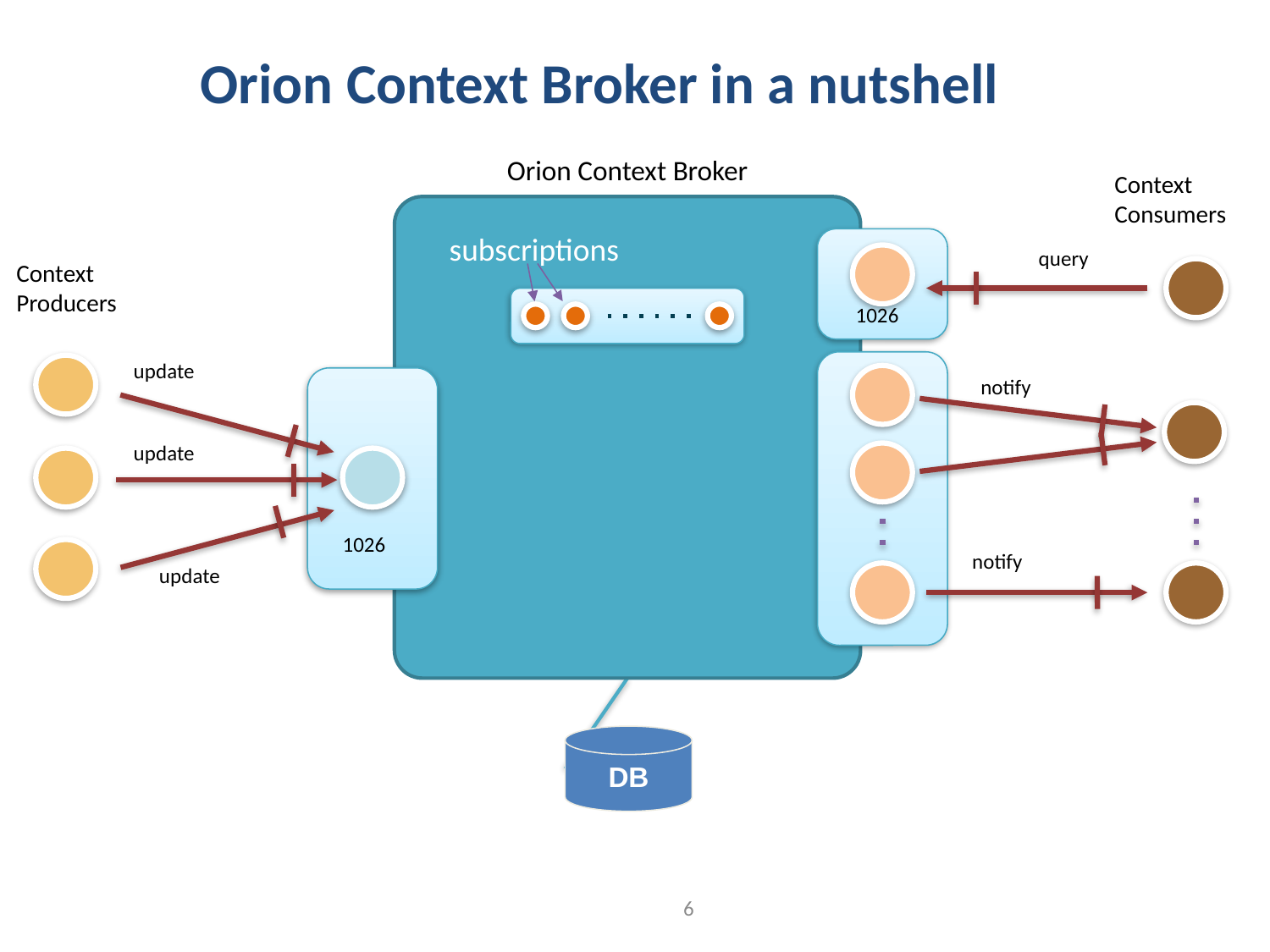

# Orion Context Broker in a nutshell
Orion Context Broker
Context
Consumers

subscriptions

query

Context
Producers

1026

update

notify

update

1026

notify
update

DB
6